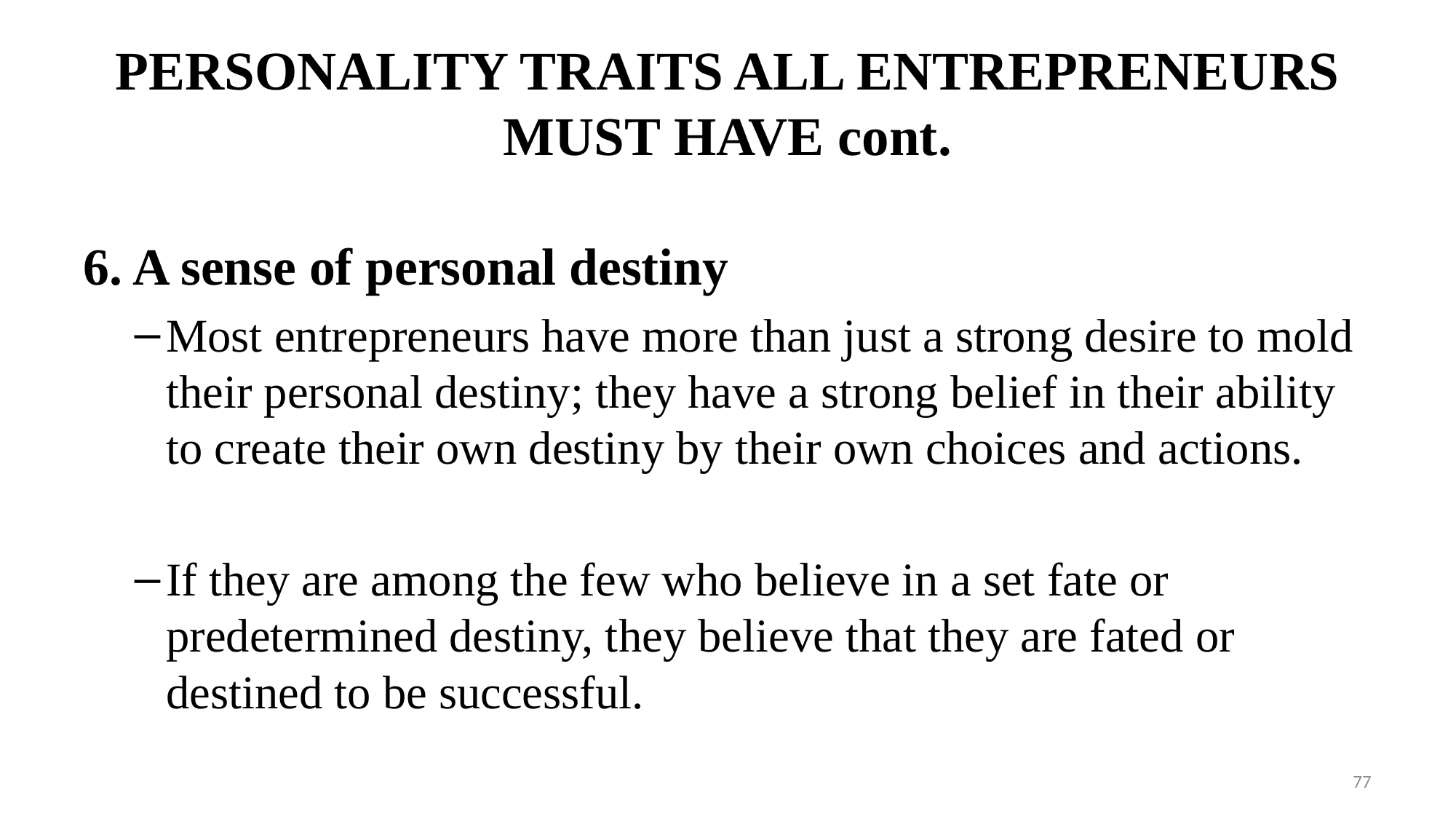

# PERSONALITY TRAITS ALL ENTREPRENEURS MUST HAVE cont.
6. A sense of personal destiny
Most entrepreneurs have more than just a strong desire to mold their personal destiny; they have a strong belief in their ability to create their own destiny by their own choices and actions.

If they are among the few who believe in a set fate or predetermined destiny, they believe that they are fated or destined to be successful.

77